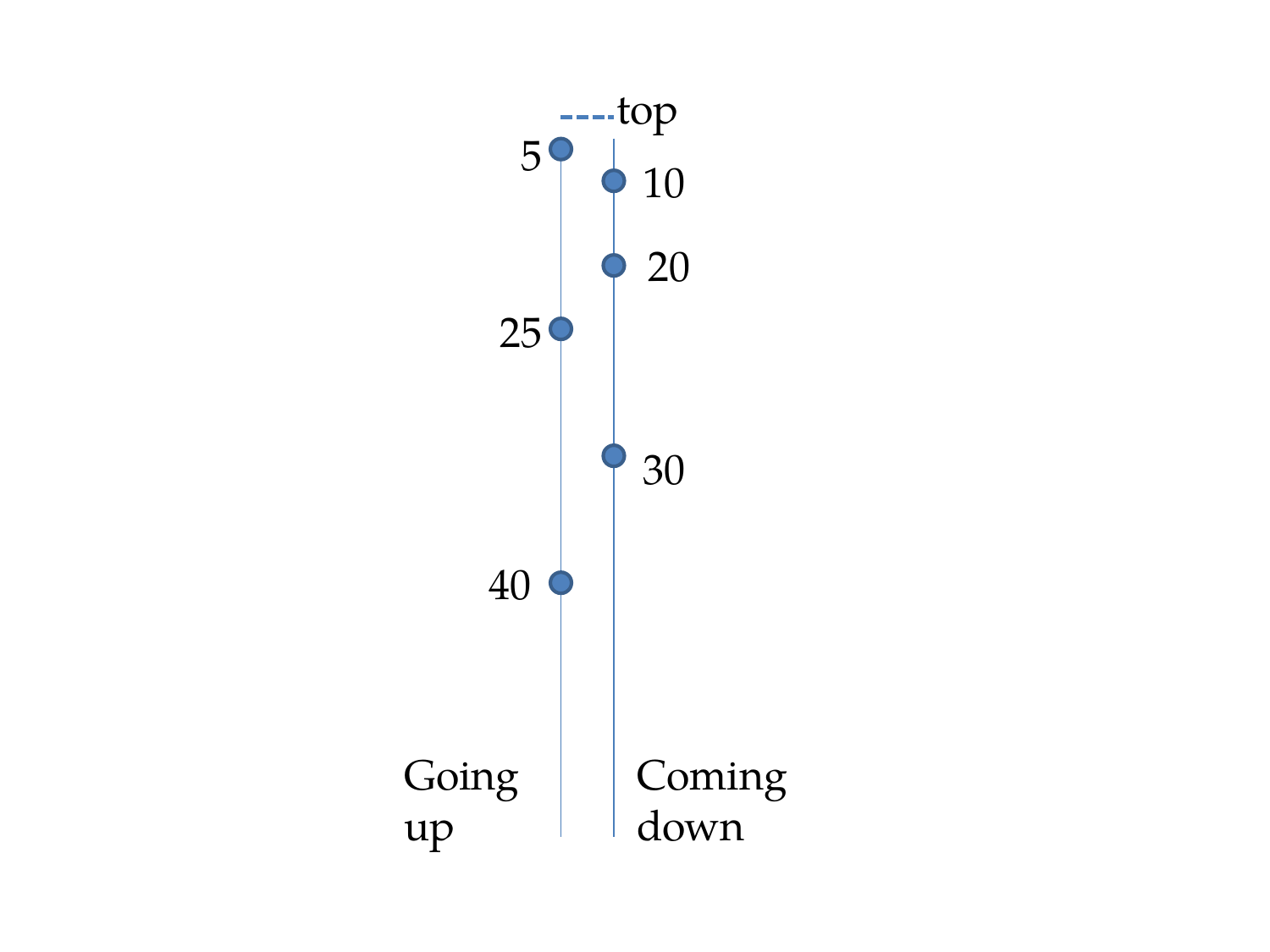

top
5

10

20

25

30

40

Going up
Coming down